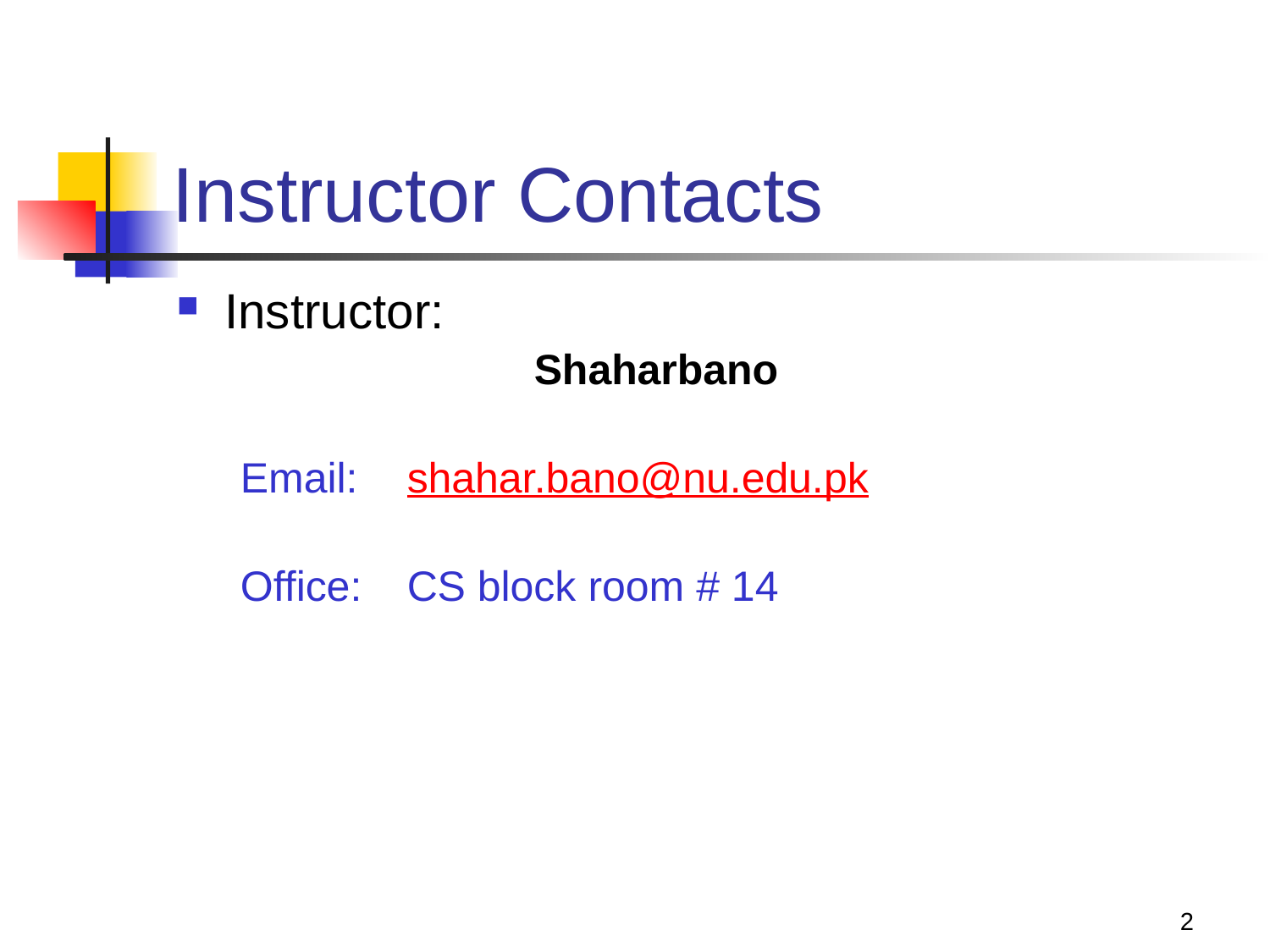

# Instructor Contacts
Instructor:
			Shaharbano

Email:	shahar.bano@nu.edu.pk

Office:	CS block room # 14

2